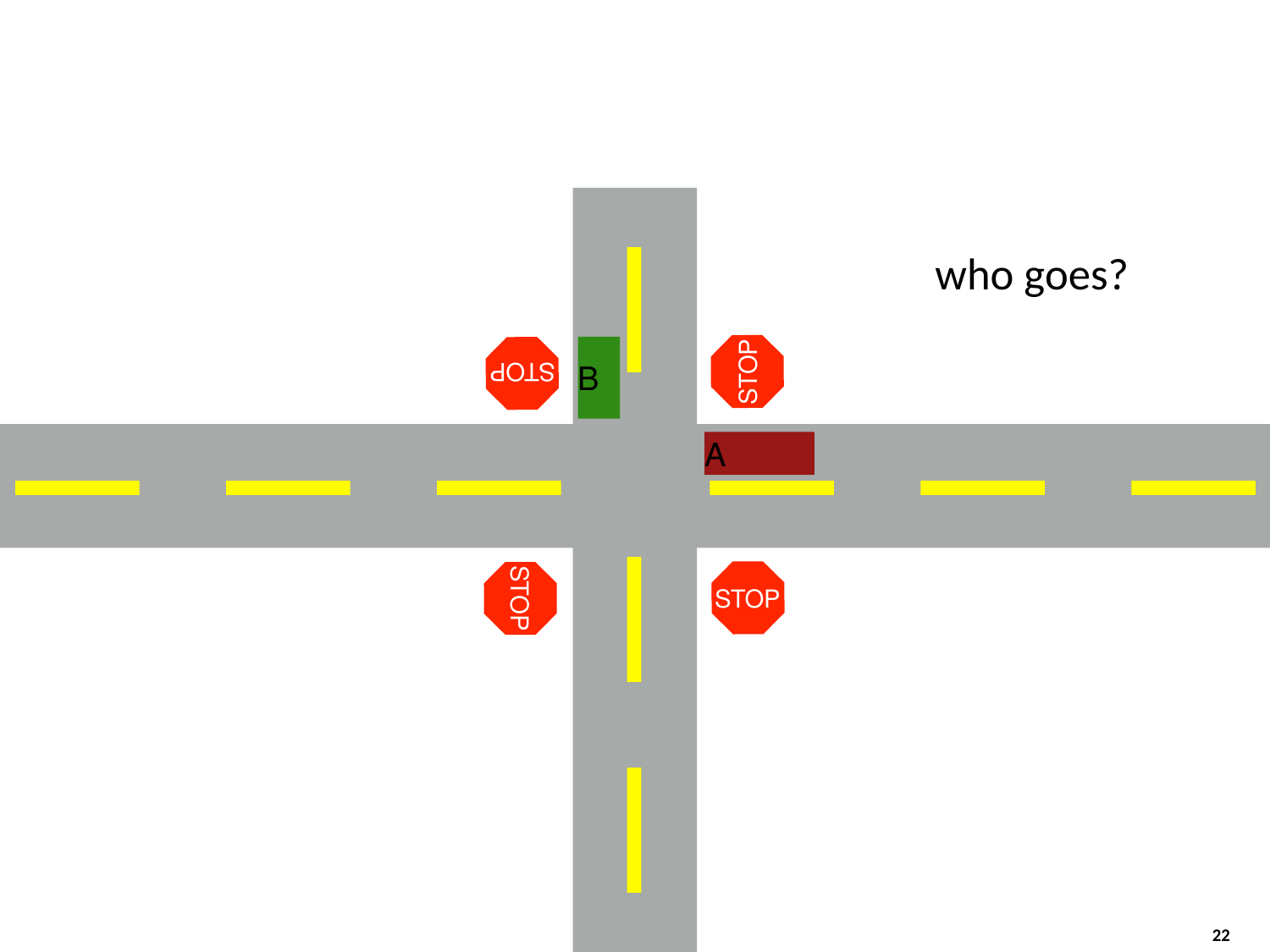

who goes?

STOP

STOP

B

A

STOP

STOP